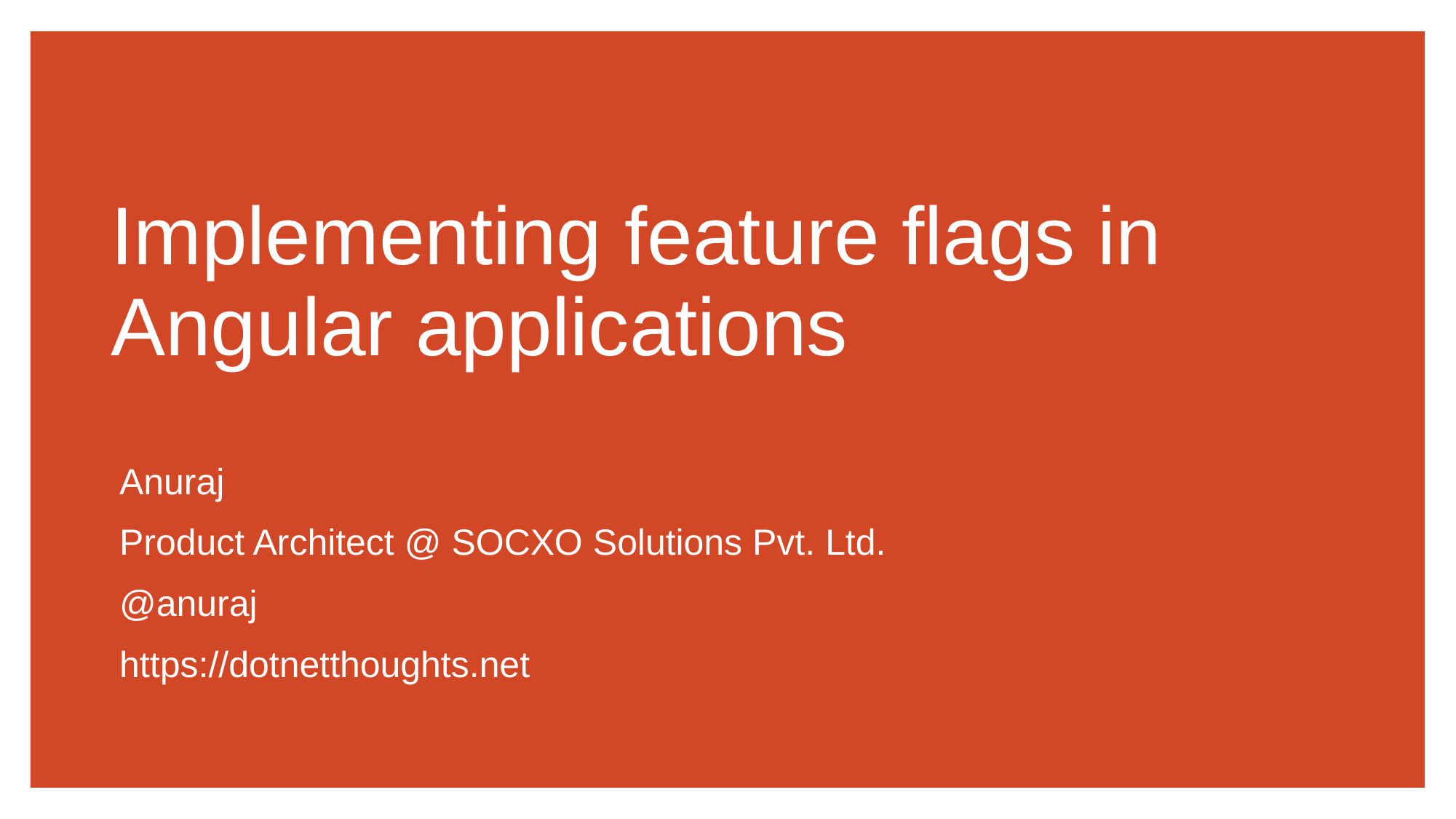

# Implementing feature flags in Angular applications
Anuraj
Product Architect @ SOCXO Solutions Pvt. Ltd.
@anuraj
https://dotnetthoughts.net